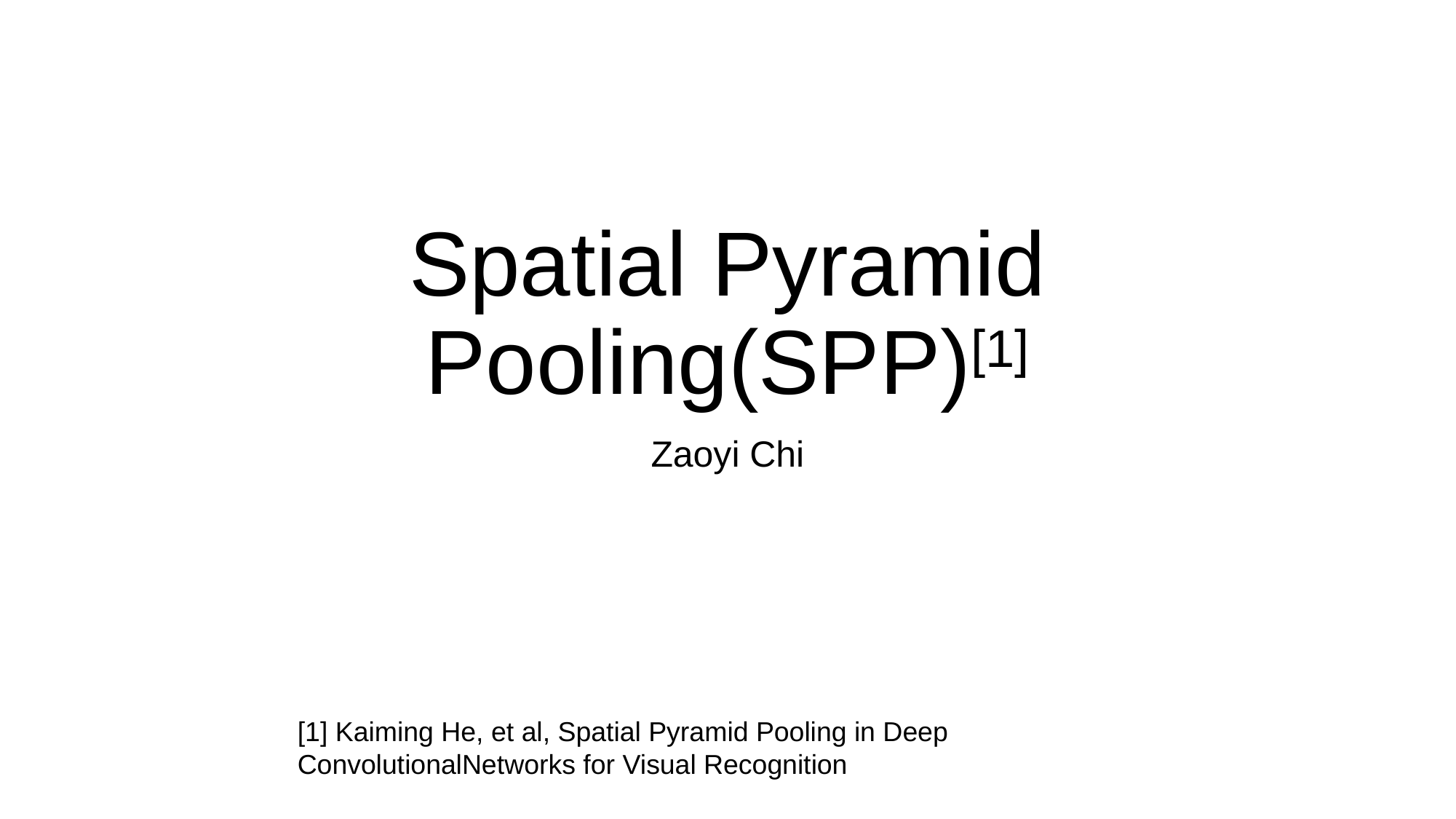

# Spatial Pyramid Pooling(SPP)[1]
Zaoyi Chi

[1] Kaiming He, et al, Spatial Pyramid Pooling in Deep ConvolutionalNetworks for Visual Recognition